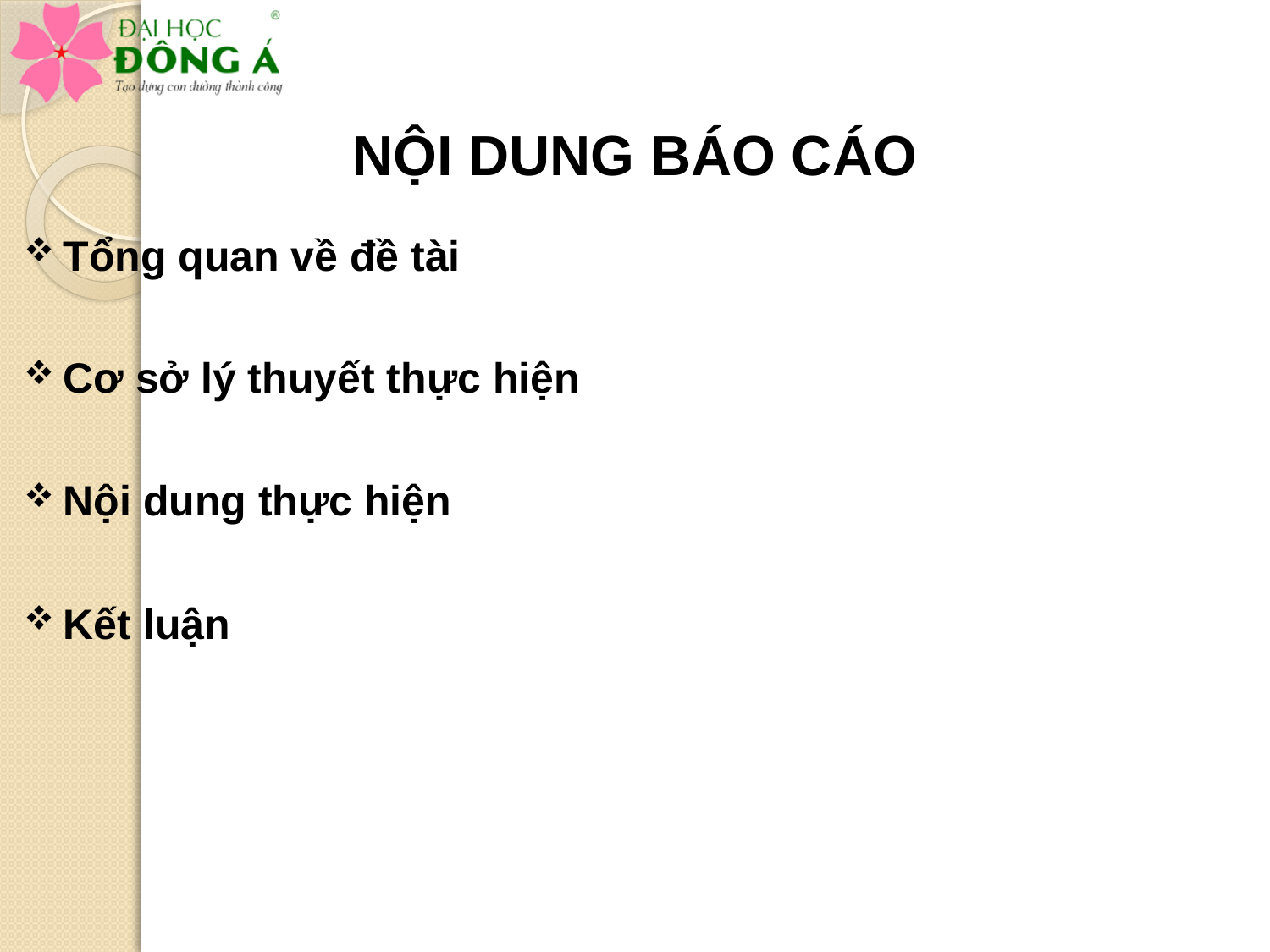

# NỘI DUNG BÁO CÁO
Tổng quan về đề tài

Cơ sở lý thuyết thực hiện

Nội dung thực hiện

Kết luận